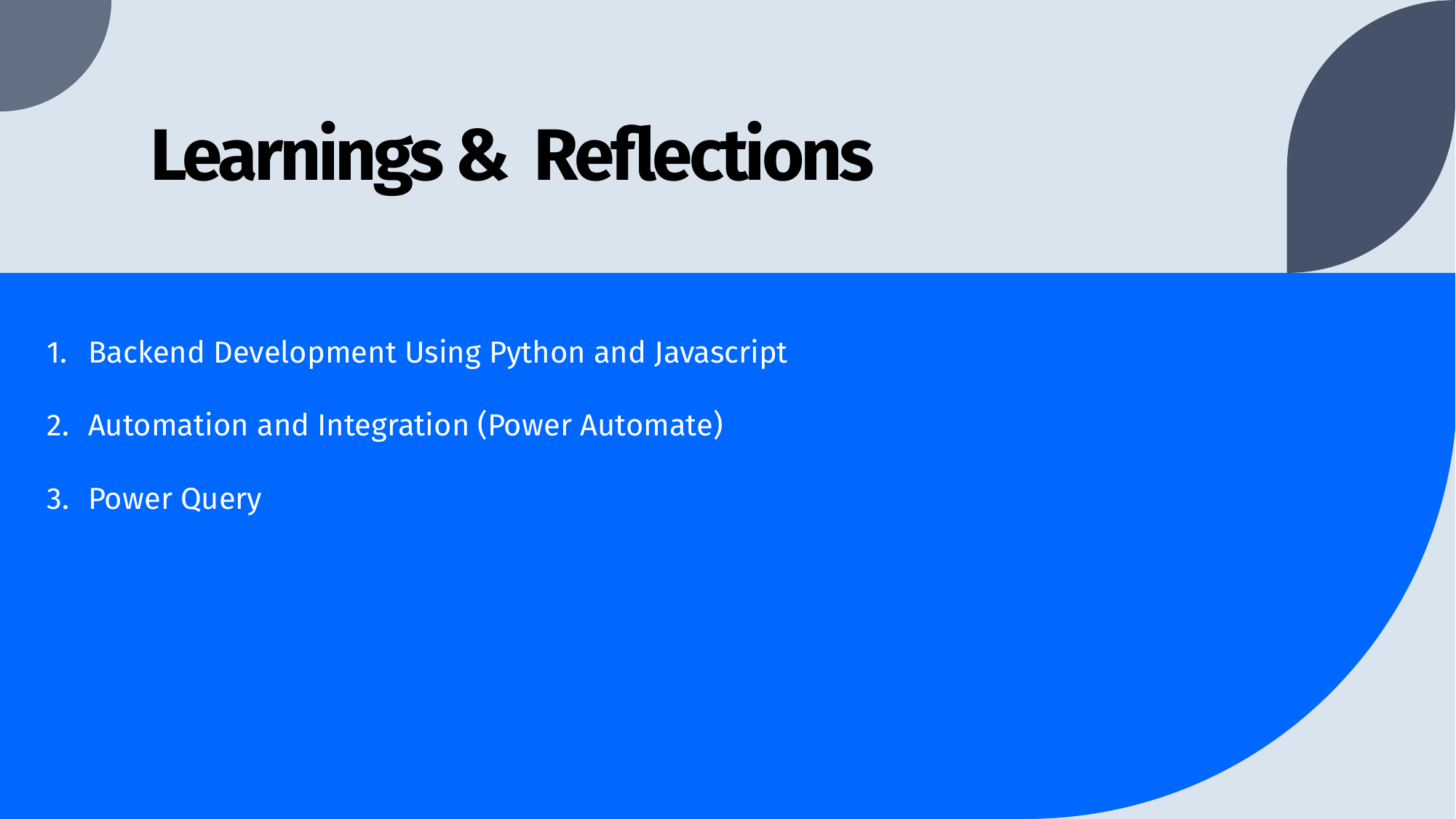

# Learnings &  Reflections

Backend Development Using Python and Javascript

Automation and Integration (Power Automate)

Power Query